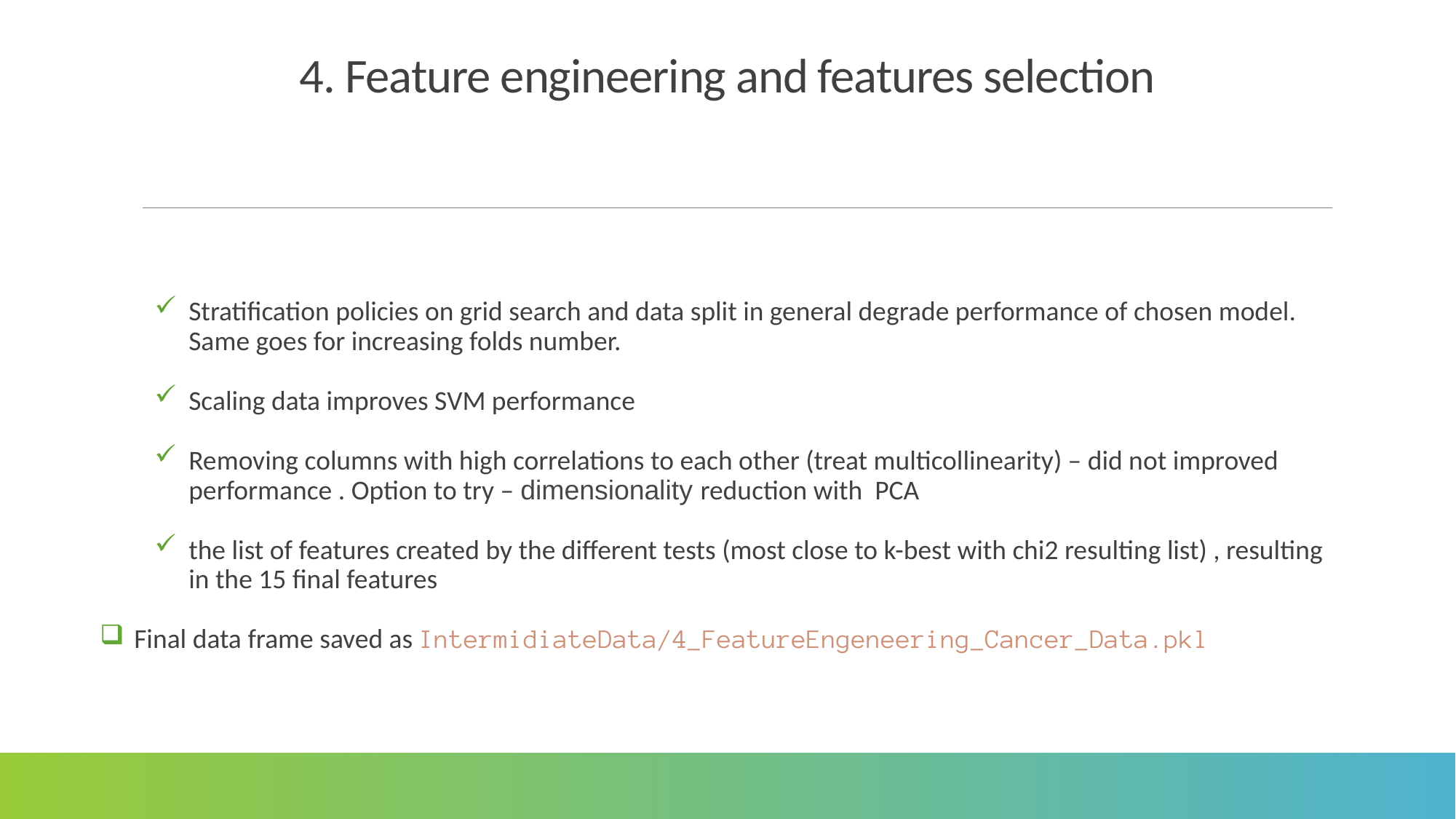

# 4. Feature engineering and features selection

Stratification policies on grid search and data split in general degrade performance of chosen model. Same goes for increasing folds number.
Scaling data improves SVM performance
Removing columns with high correlations to each other (treat multicollinearity) – did not improved performance . Option to try – dimensionality reduction with  PCA
the list of features created by the different tests (most close to k-best with chi2 resulting list) , resulting in the 15 final features
Final data frame saved as IntermidiateData/4_FeatureEngeneering_Cancer_Data.pkl